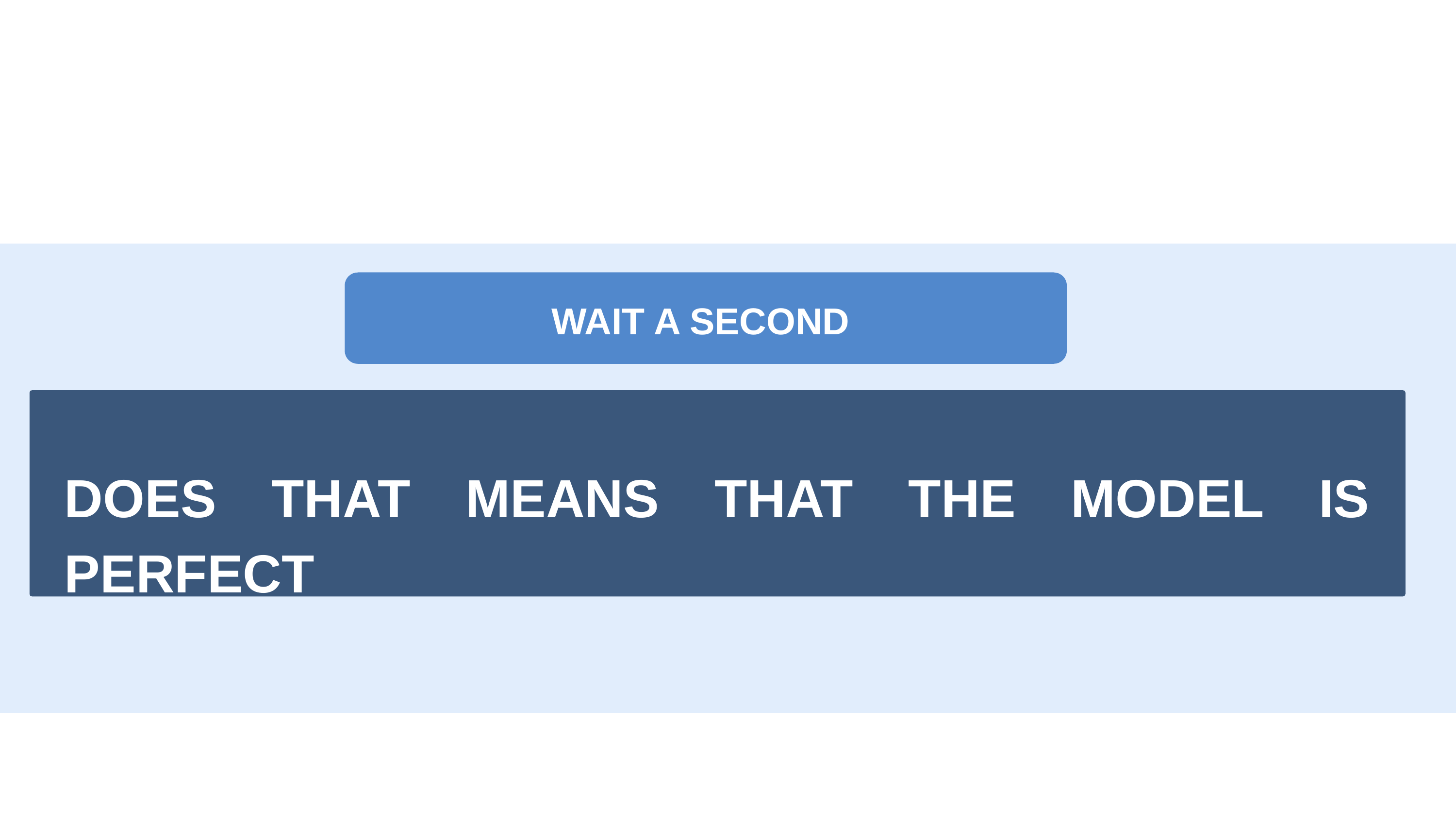

WAIT A SECOND

DOES THAT MEANS THAT THE MODEL IS PERFECT